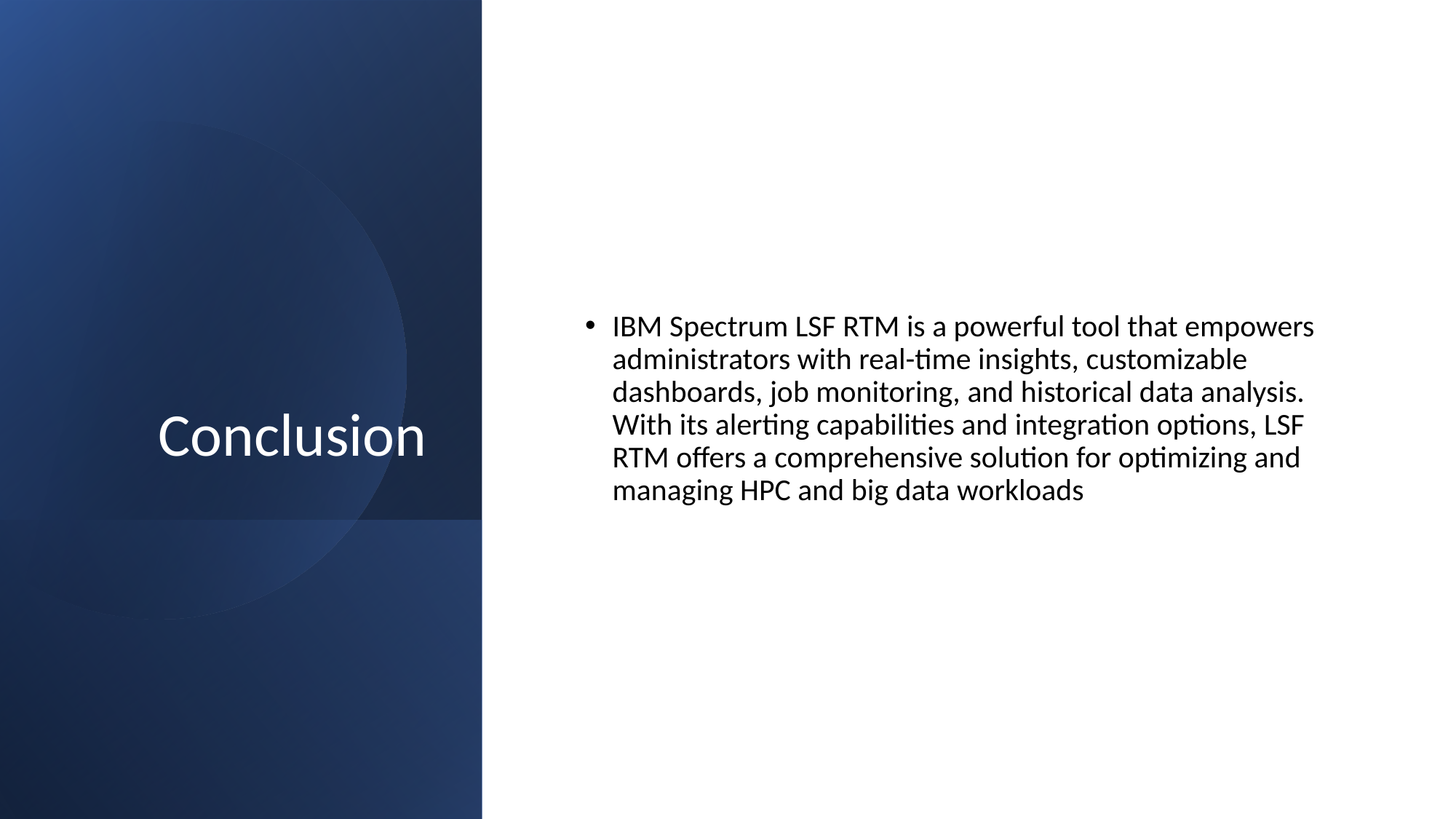

# Conclusion
IBM Spectrum LSF RTM is a powerful tool that empowers administrators with real-time insights, customizable dashboards, job monitoring, and historical data analysis. With its alerting capabilities and integration options, LSF RTM offers a comprehensive solution for optimizing and managing HPC and big data workloads